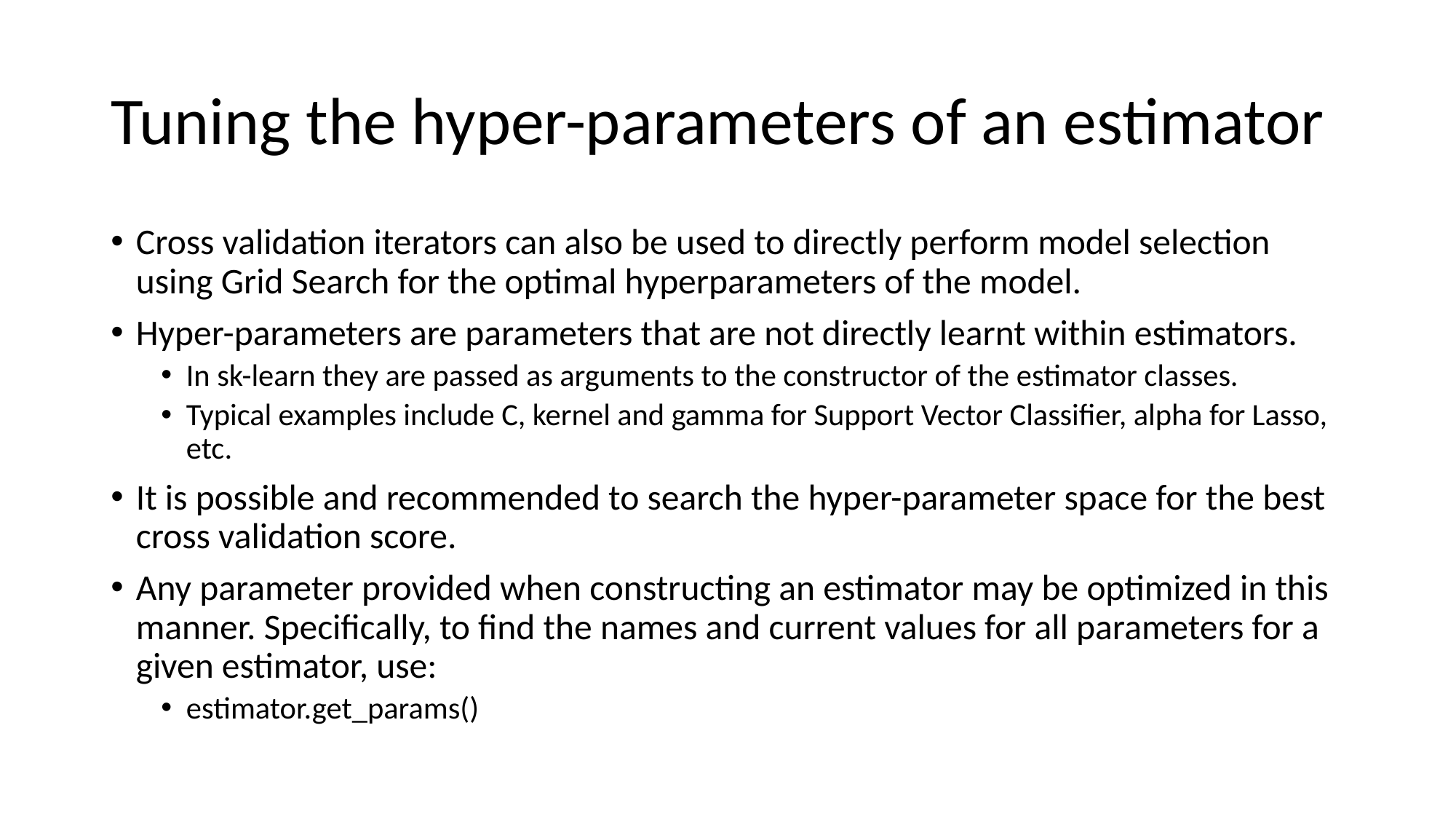

# Tuning the hyper-parameters of an estimator
Cross validation iterators can also be used to directly perform model selection using Grid Search for the optimal hyperparameters of the model.
Hyper-parameters are parameters that are not directly learnt within estimators.
In sk-learn they are passed as arguments to the constructor of the estimator classes.
Typical examples include C, kernel and gamma for Support Vector Classifier, alpha for Lasso, etc.
It is possible and recommended to search the hyper-parameter space for the best cross validation score.
Any parameter provided when constructing an estimator may be optimized in this manner. Specifically, to find the names and current values for all parameters for a given estimator, use:
estimator.get_params()